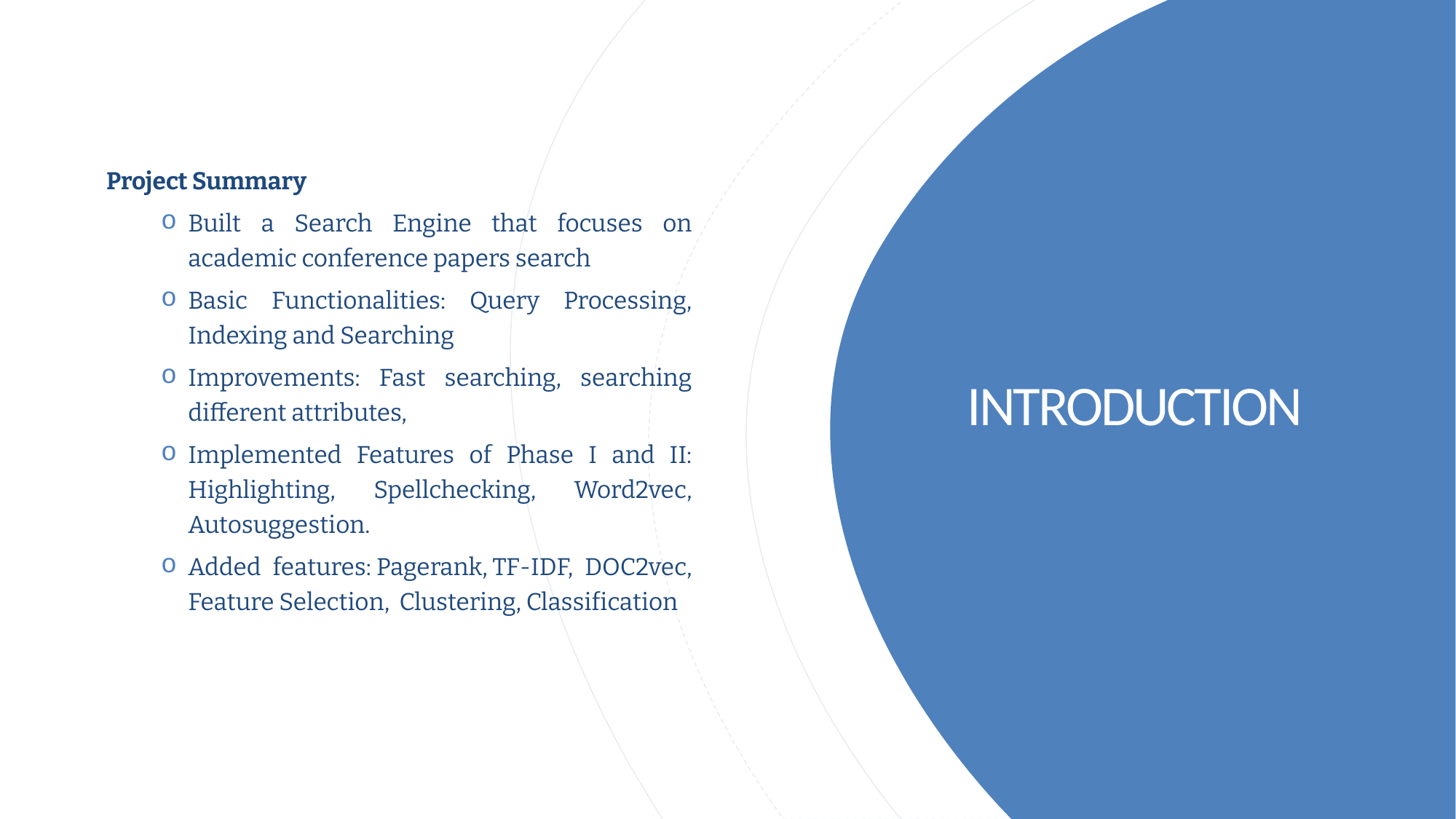

Project Summary
Built a Search Engine that focuses on academic conference papers search
Basic Functionalities: Query Processing, Indexing and Searching
Improvements: Fast searching, searching different attributes,
Implemented Features of Phase I and II: Highlighting, Spellchecking, Word2vec, Autosuggestion.
Added features: Pagerank, TF-IDF, DOC2vec, Feature Selection,  Clustering, Classification

# INTRODUCTION